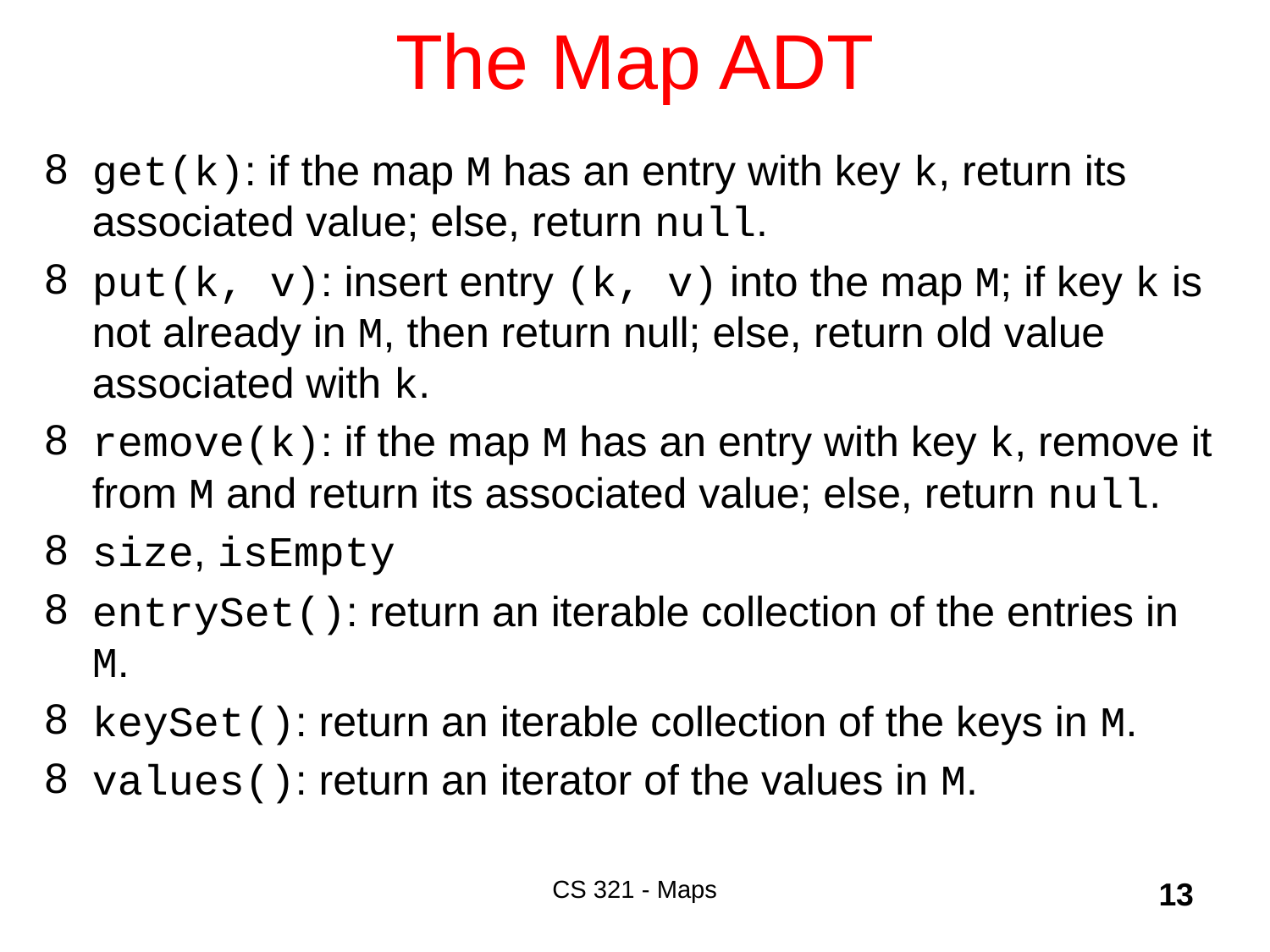

# The Map ADT
get(k): if the map M has an entry with key k, return its associated value; else, return null.
put(k, v): insert entry (k, v) into the map M; if key k is not already in M, then return null; else, return old value associated with k.
remove(k): if the map M has an entry with key k, remove it from M and return its associated value; else, return null.
size, isEmpty
entrySet(): return an iterable collection of the entries in M.
keySet(): return an iterable collection of the keys in M.
values(): return an iterator of the values in M.
CS 321 - Maps
13